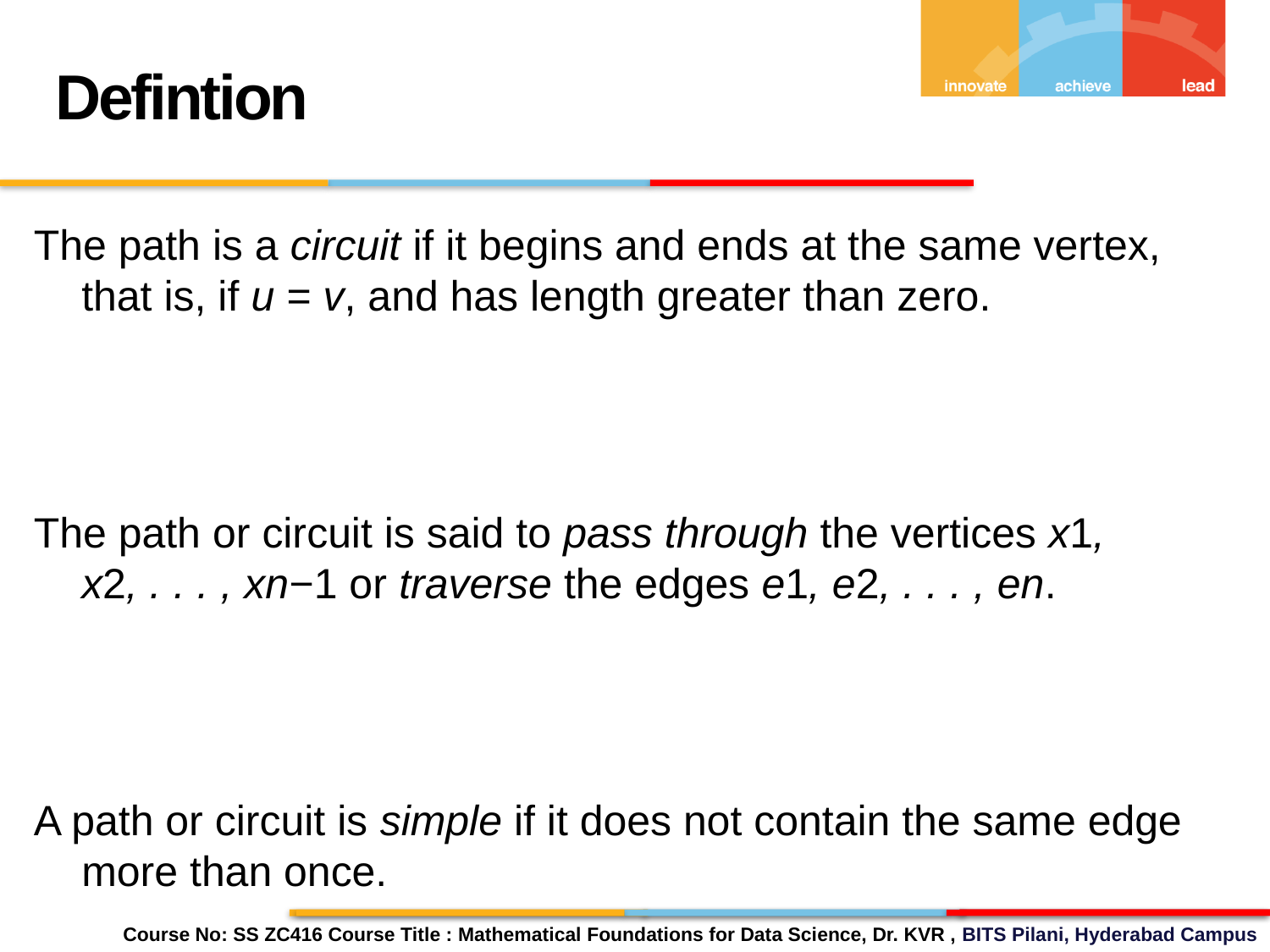

Defintion
The path is a circuit if it begins and ends at the same vertex, that is, if u = v, and has length greater than zero.

The path or circuit is said to pass through the vertices x1, x2, . . . , xn−1 or traverse the edges e1, e2, . . . , en.

A path or circuit is simple if it does not contain the same edge more than once.